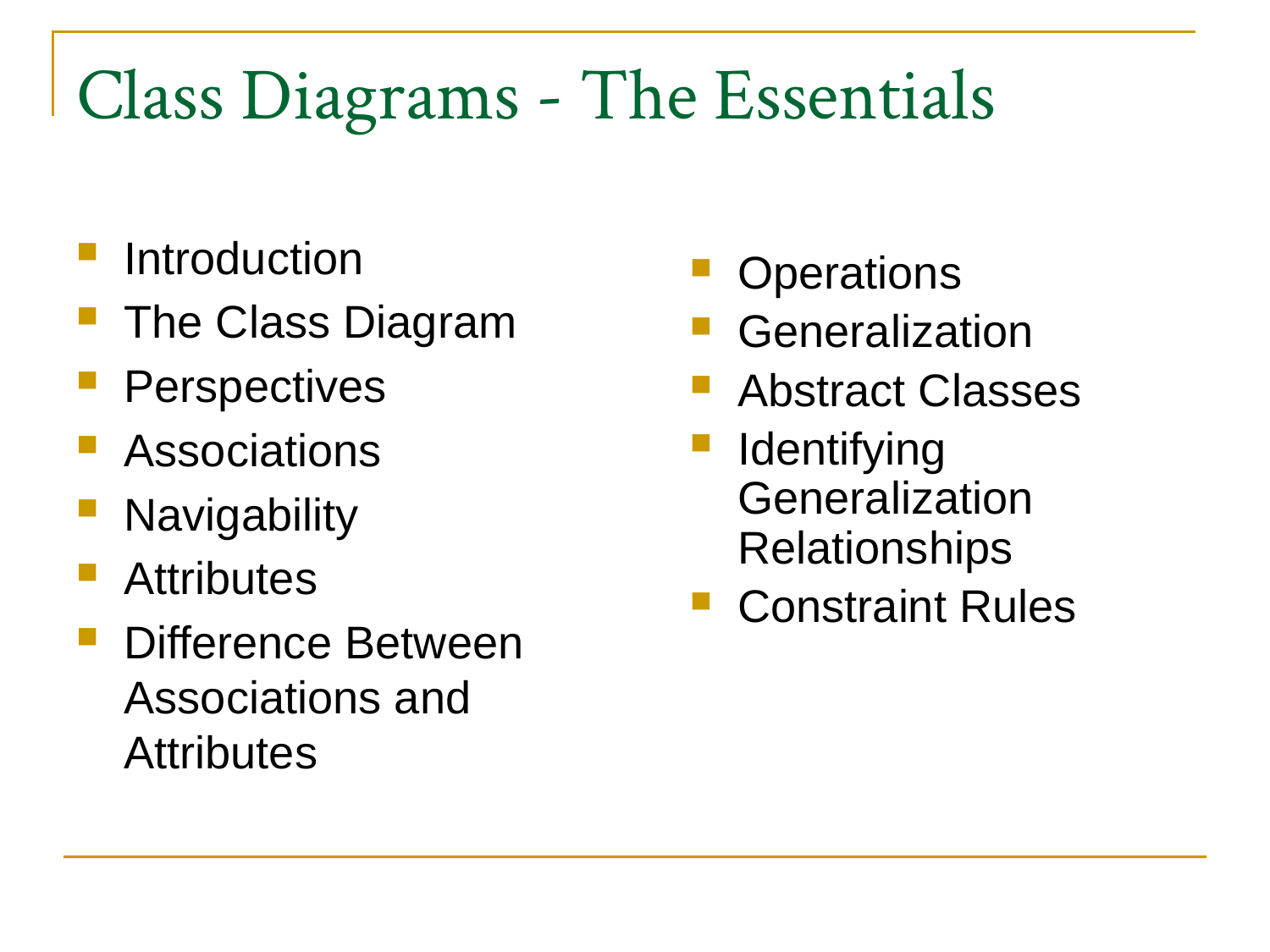

# Class Diagrams - The Essentials
Introduction
The Class Diagram
Perspectives
Associations
Navigability
Attributes
Difference Between Associations and Attributes
Operations
Generalization
Abstract Classes
Identifying Generalization Relationships
Constraint Rules